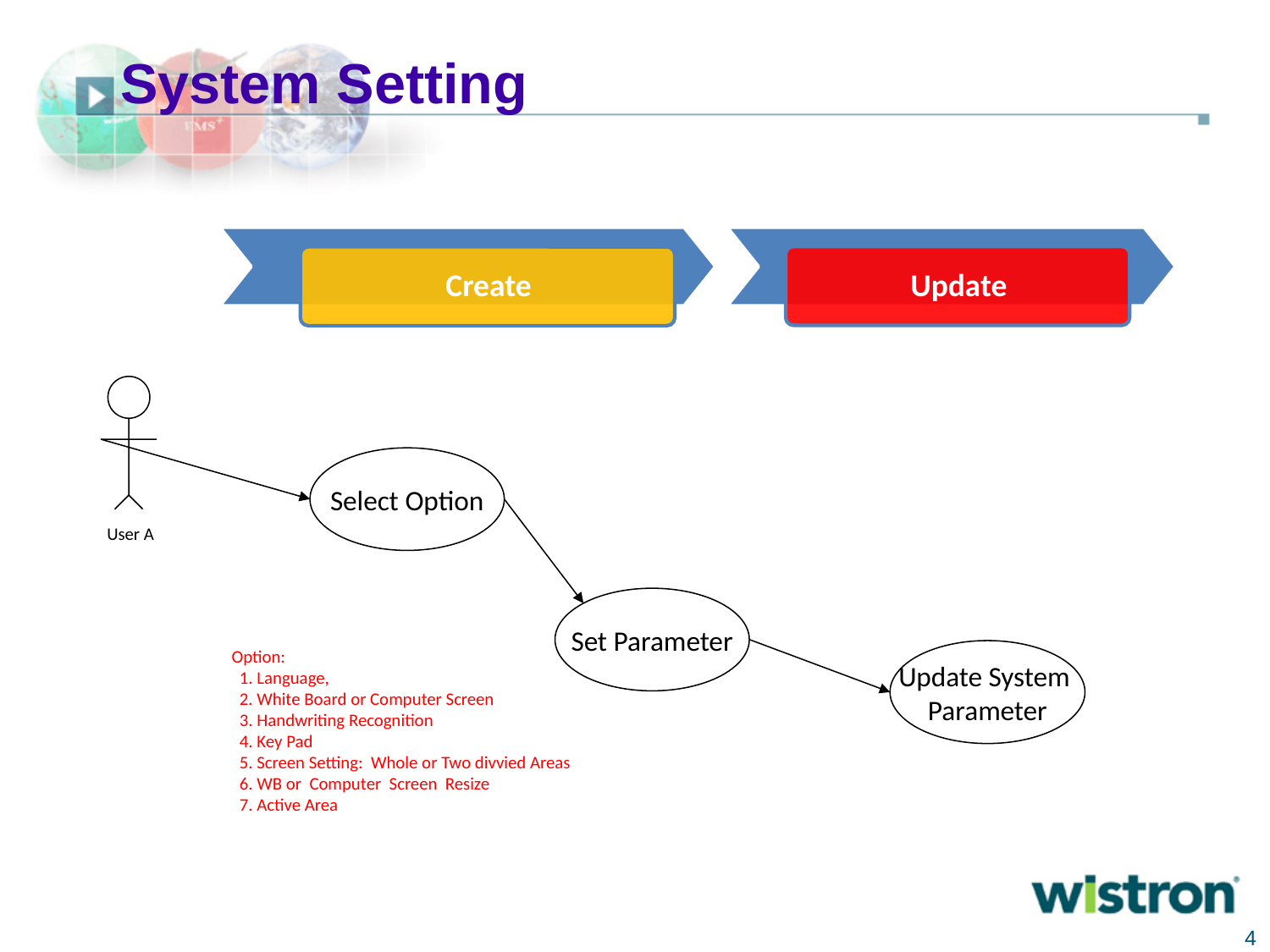

# System Setting
Create
Update

User A
Select Option
Set Parameter
Option:
  1. Language,
  2. White Board or Computer Screen
  3. Handwriting Recognition
  4. Key Pad
  5. Screen Setting:  Whole or Two divvied Areas
  6. WB or  Computer  Screen  Resize
  7. Active Area
Update System
Parameter